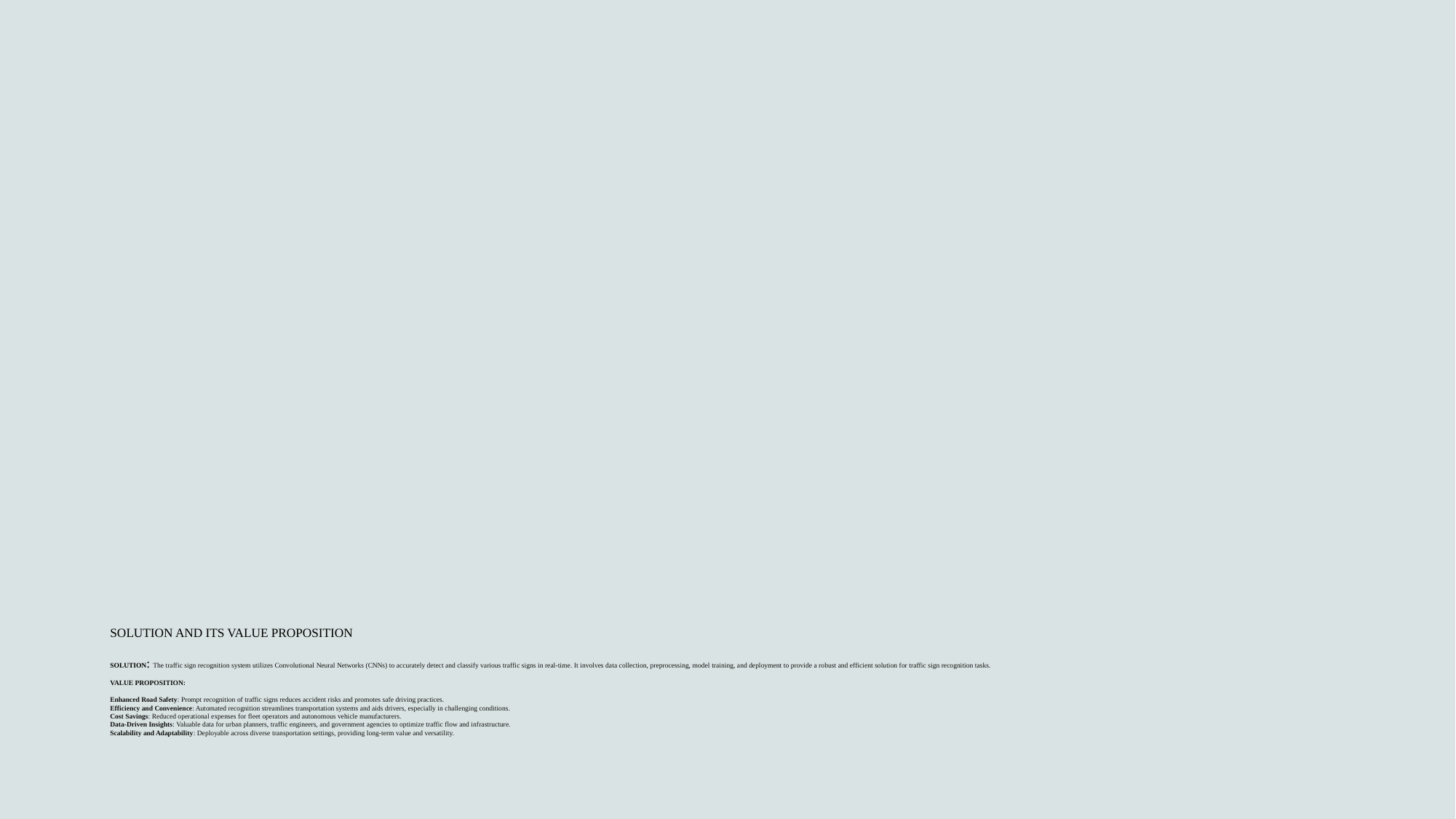

# SOLUTION AND ITS VALUE PROPOSITION SOLUTION: The traffic sign recognition system utilizes Convolutional Neural Networks (CNNs) to accurately detect and classify various traffic signs in real-time. It involves data collection, preprocessing, model training, and deployment to provide a robust and efficient solution for traffic sign recognition tasks. VALUE PROPOSITION: Enhanced Road Safety: Prompt recognition of traffic signs reduces accident risks and promotes safe driving practices. Efficiency and Convenience: Automated recognition streamlines transportation systems and aids drivers, especially in challenging conditions. Cost Savings: Reduced operational expenses for fleet operators and autonomous vehicle manufacturers. Data-Driven Insights: Valuable data for urban planners, traffic engineers, and government agencies to optimize traffic flow and infrastructure. Scalability and Adaptability: Deployable across diverse transportation settings, providing long-term value and versatility.